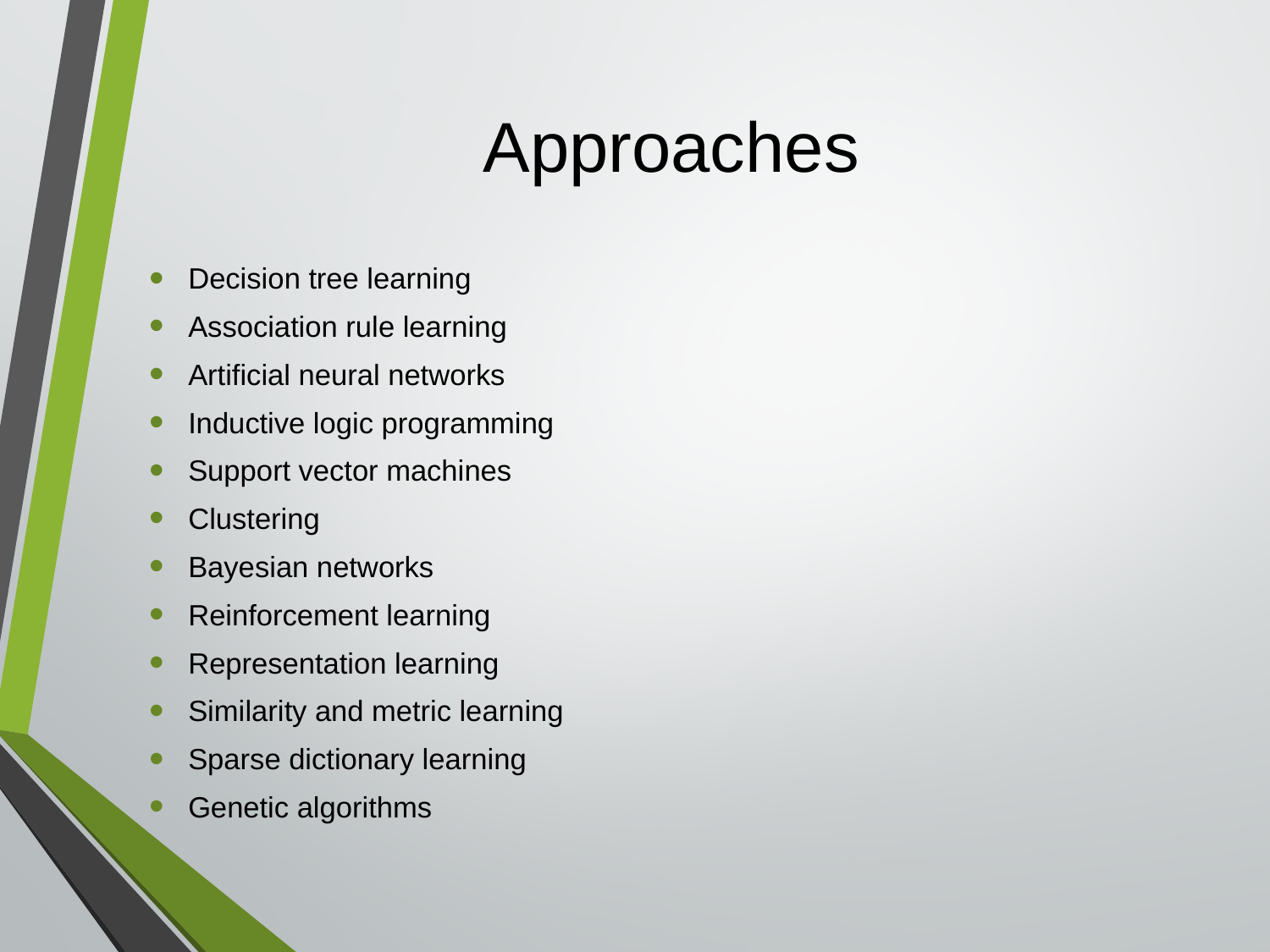

# Approaches
Decision tree learning
Association rule learning
Artificial neural networks
Inductive logic programming
Support vector machines
Clustering
Bayesian networks
Reinforcement learning
Representation learning
Similarity and metric learning
Sparse dictionary learning
Genetic algorithms